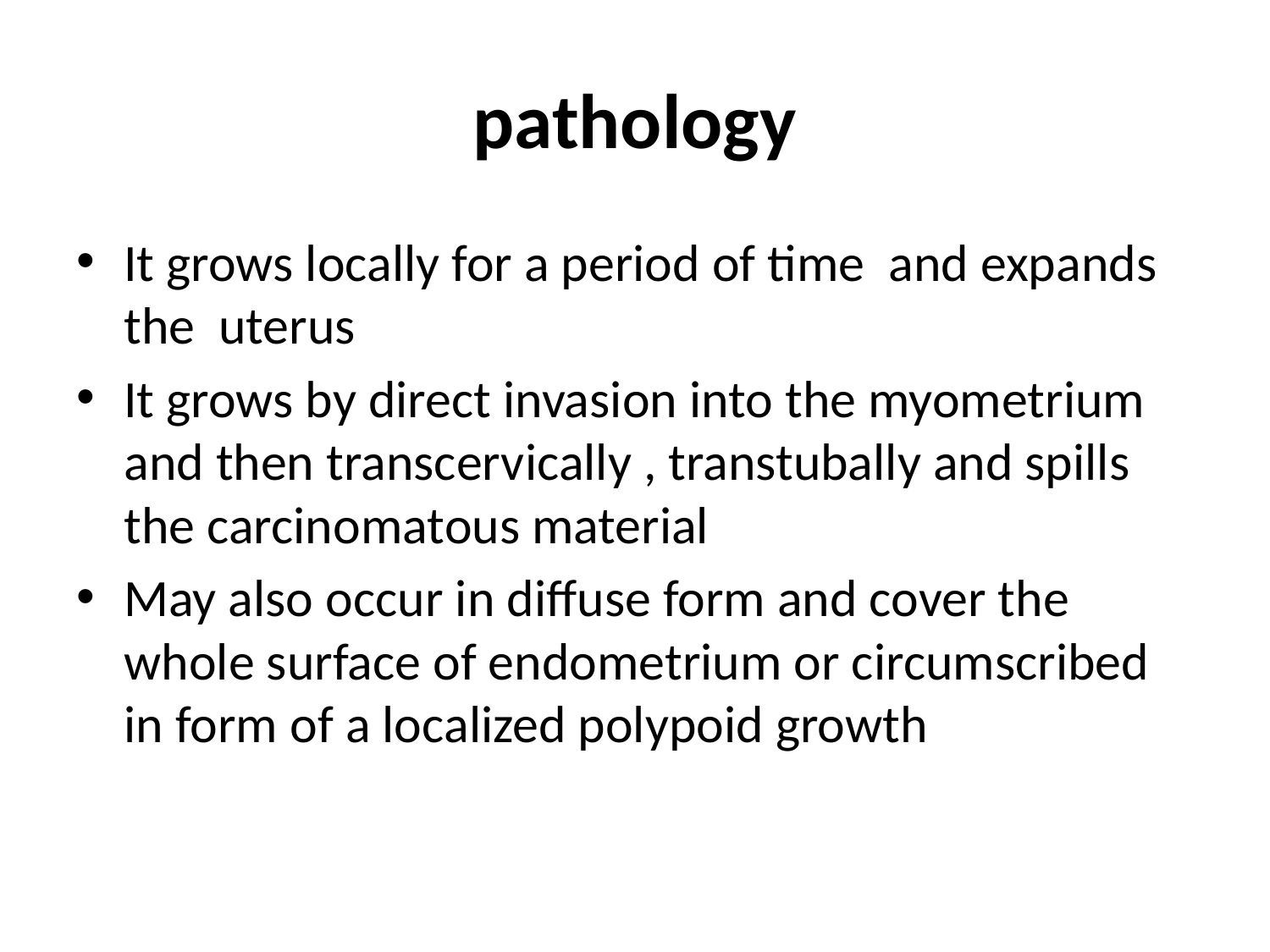

# pathology
It grows locally for a period of time  and expands the  uterus
It grows by direct invasion into the myometrium and then transcervically , transtubally and spills the carcinomatous material
May also occur in diffuse form and cover the whole surface of endometrium or circumscribed in form of a localized polypoid growth